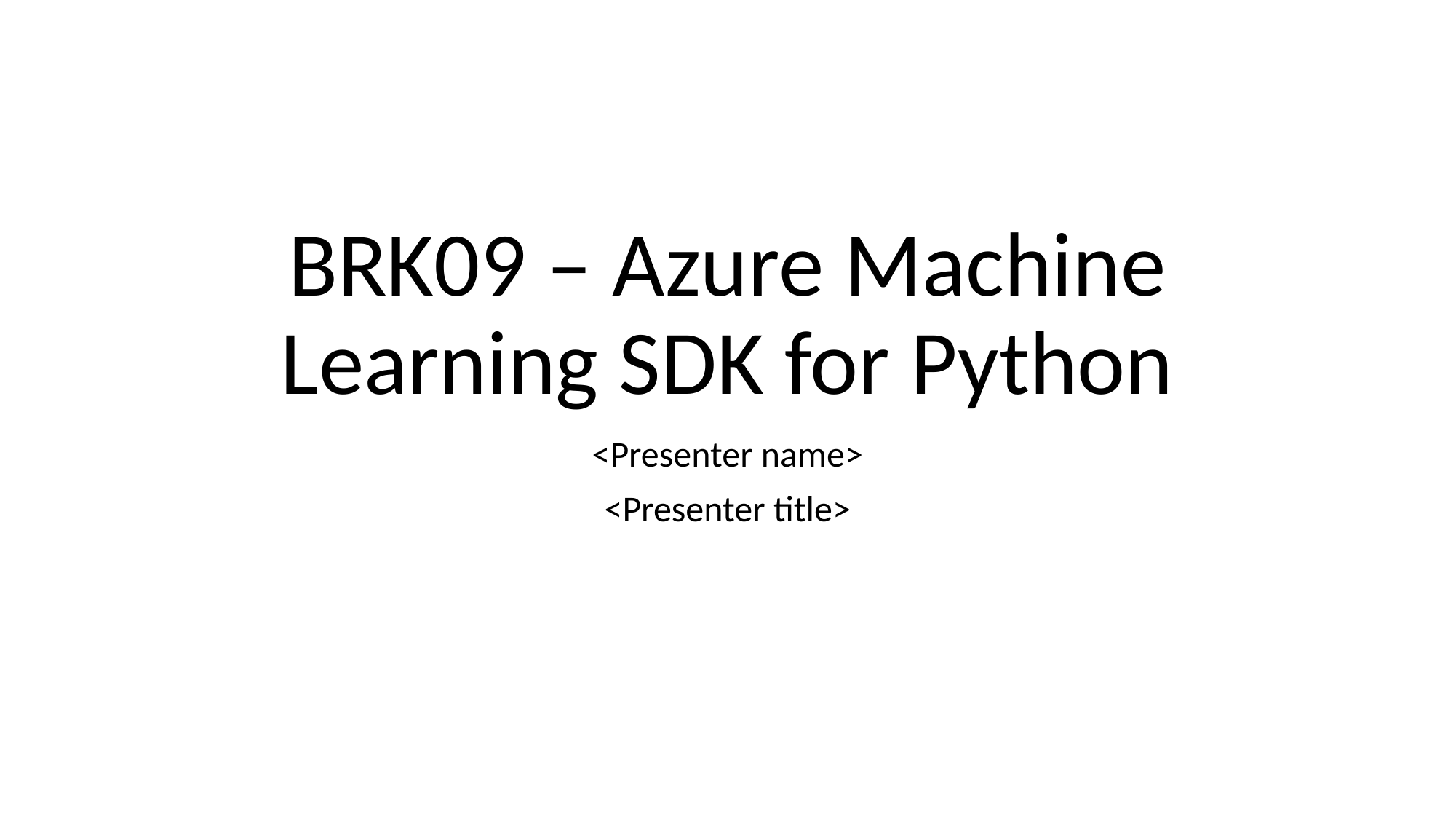

# BRK09 – Azure Machine Learning SDK for Python
<Presenter name>
<Presenter title>